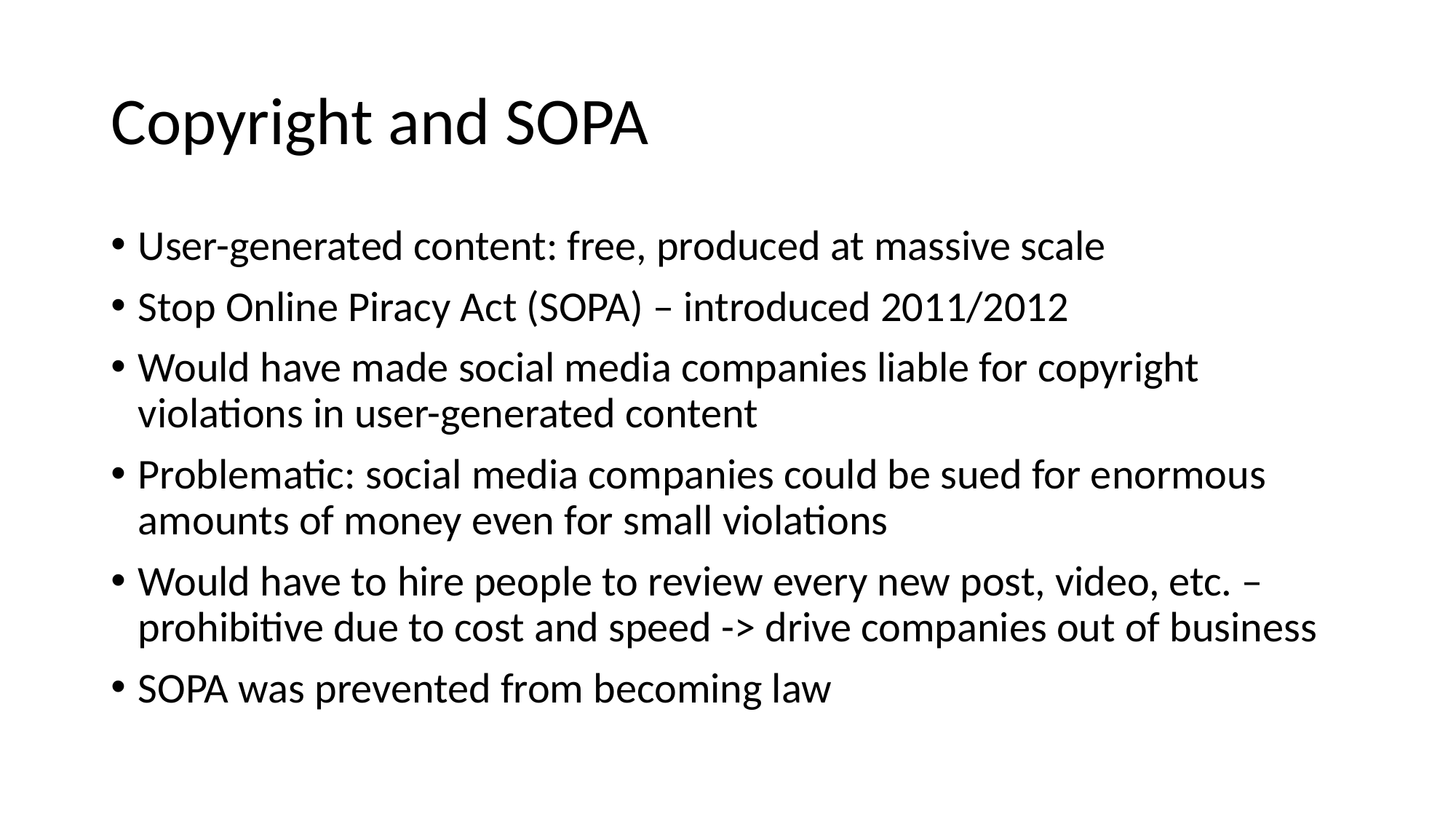

# Copyright and SOPA
User-generated content: free, produced at massive scale
Stop Online Piracy Act (SOPA) – introduced 2011/2012
Would have made social media companies liable for copyright violations in user-generated content
Problematic: social media companies could be sued for enormous amounts of money even for small violations
Would have to hire people to review every new post, video, etc. – prohibitive due to cost and speed -> drive companies out of business
SOPA was prevented from becoming law